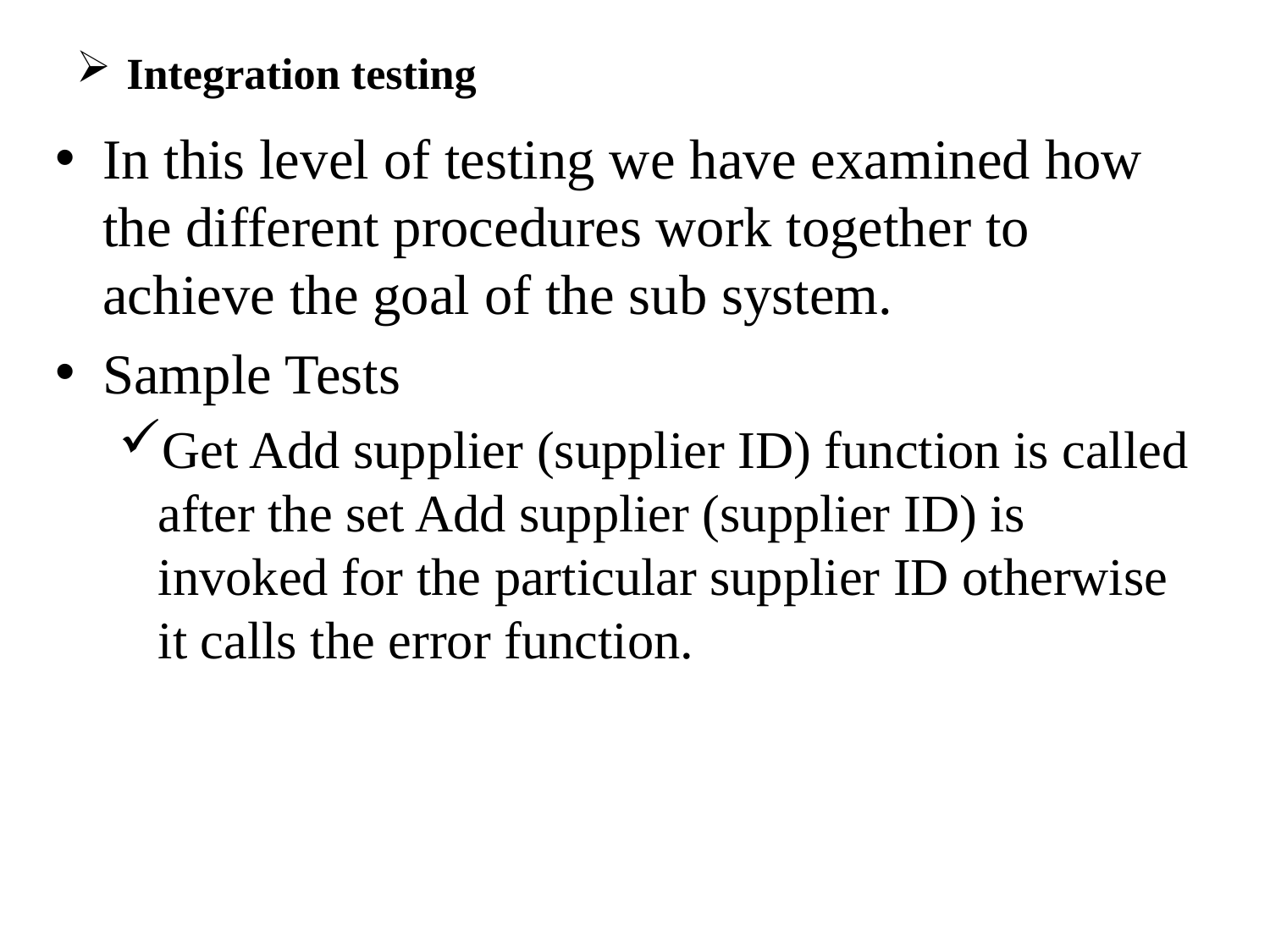

# Integration testing
In this level of testing we have examined how the different procedures work together to achieve the goal of the sub system.
Sample Tests
Get Add supplier (supplier ID) function is called after the set Add supplier (supplier ID) is invoked for the particular supplier ID otherwise it calls the error function.